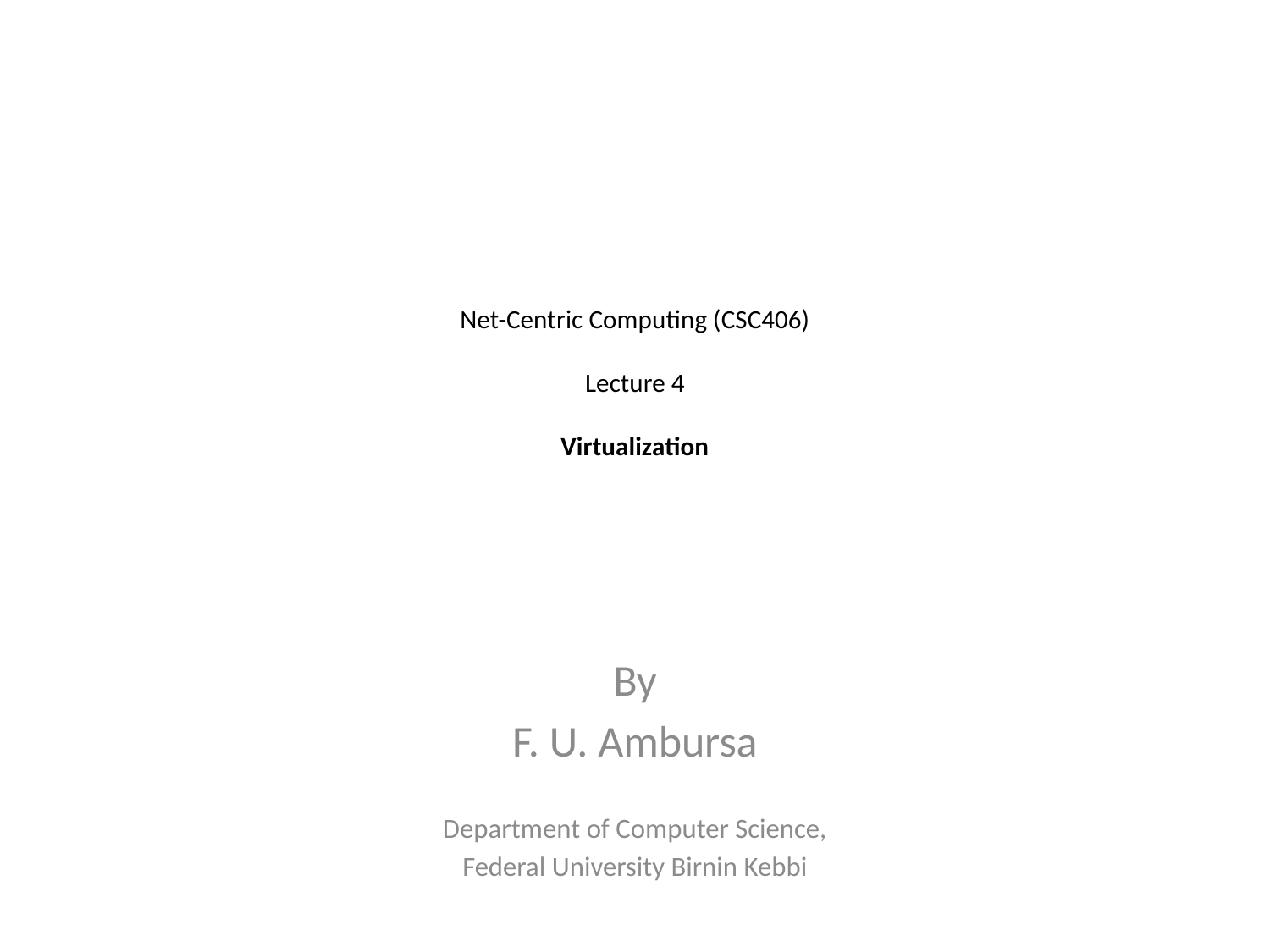

# Net-Centric Computing (CSC406) Lecture 4 Virtualization
By
F. U. Ambursa

Department of Computer Science,
Federal University Birnin Kebbi